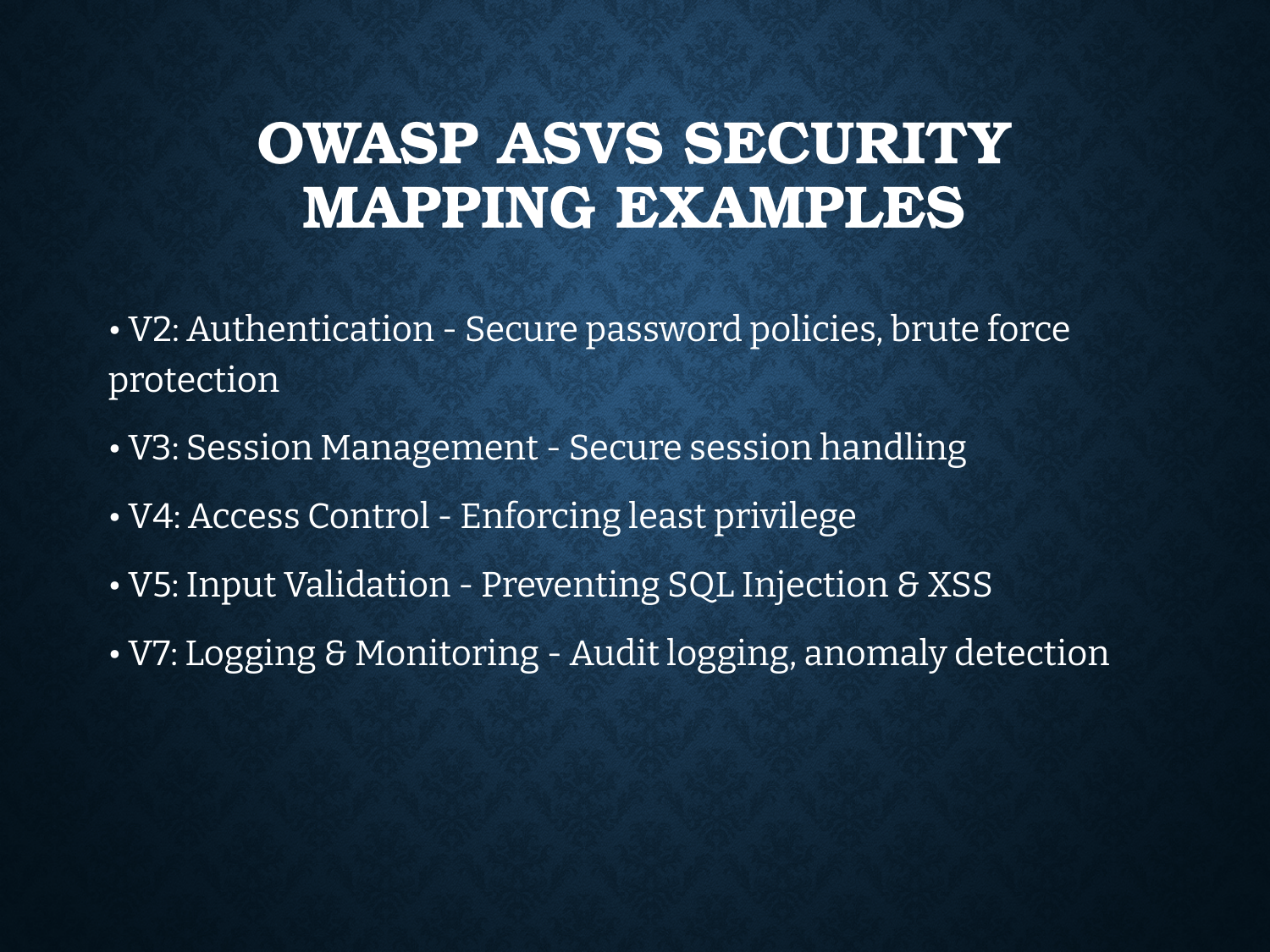

# OWASP ASVS Security Mapping EXAMPLES
• V2: Authentication - Secure password policies, brute force protection
• V3: Session Management - Secure session handling
• V4: Access Control - Enforcing least privilege
• V5: Input Validation - Preventing SQL Injection & XSS
• V7: Logging & Monitoring - Audit logging, anomaly detection